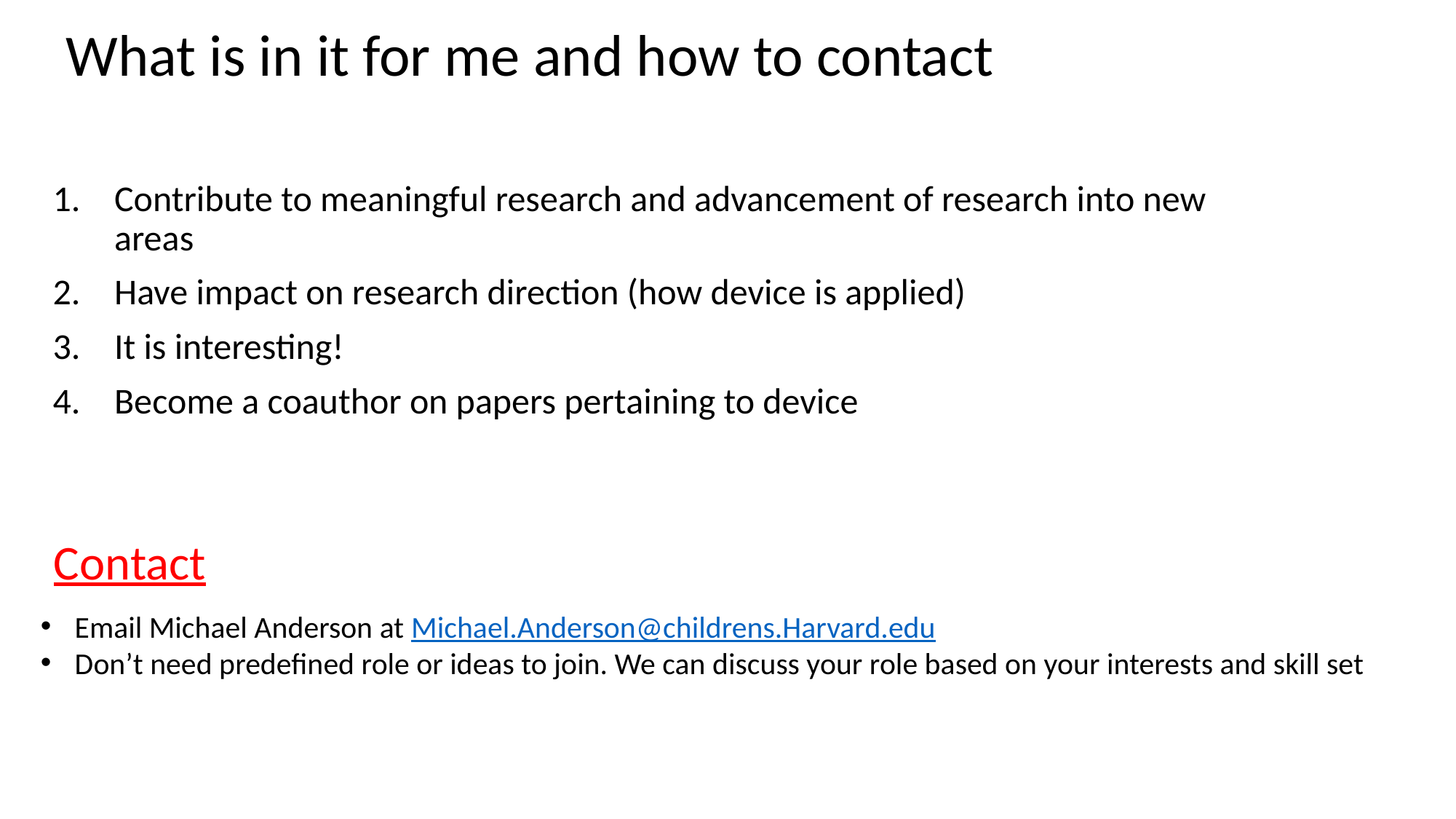

# What is in it for me and how to contact
Contribute to meaningful research and advancement of research into new areas
Have impact on research direction (how device is applied)
It is interesting!
Become a coauthor on papers pertaining to device
Contact

Email Michael Anderson at Michael.Anderson@childrens.Harvard.edu
Don’t need predefined role or ideas to join. We can discuss your role based on your interests and skill set